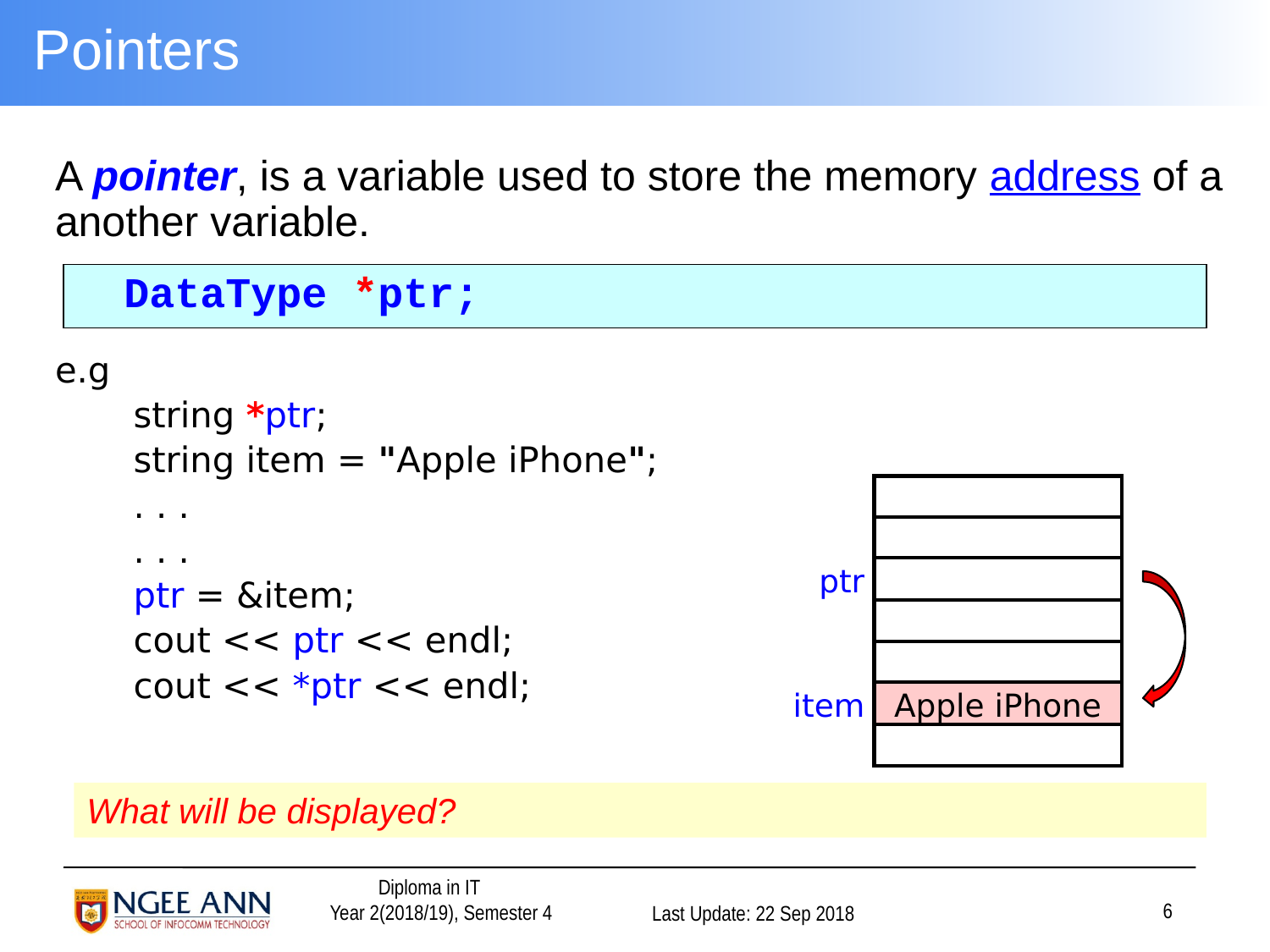

# Pointers
A pointer, is a variable used to store the memory address of a another variable.

e.g
       string *ptr;
       string item = "Apple iPhone";
       . . .
       . . .
       ptr = &item;
       cout << ptr << endl;
       cout << *ptr << endl;

	DataType *ptr;
|  |  |
| --- | --- |
|  |  |
| ptr |  |
|  |  |
|  |  |
| item | Apple iPhone |
|  |  |

What will be displayed?